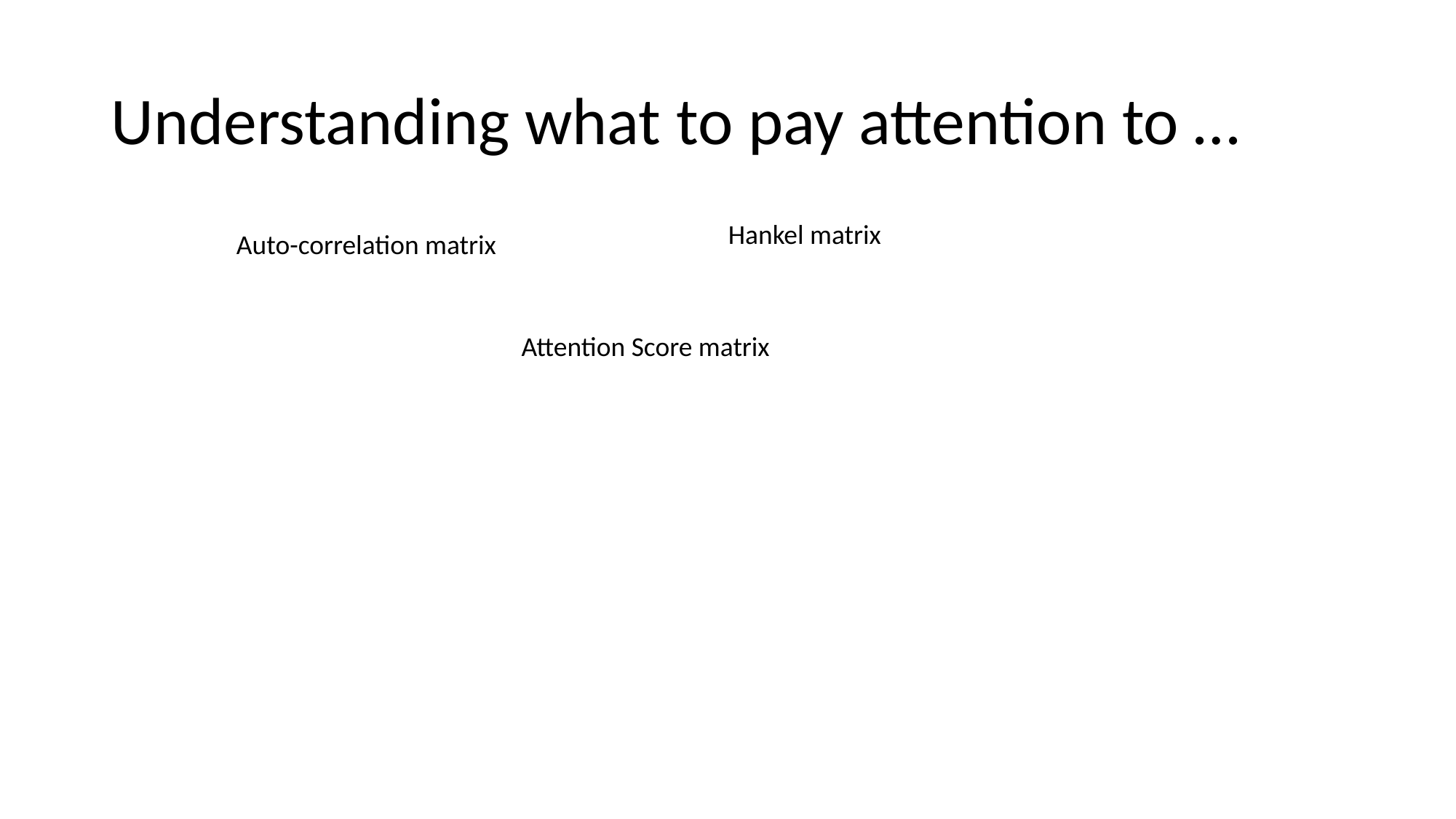

# Understanding what to pay attention to …
Hankel matrix
Auto-correlation matrix
Attention Score matrix